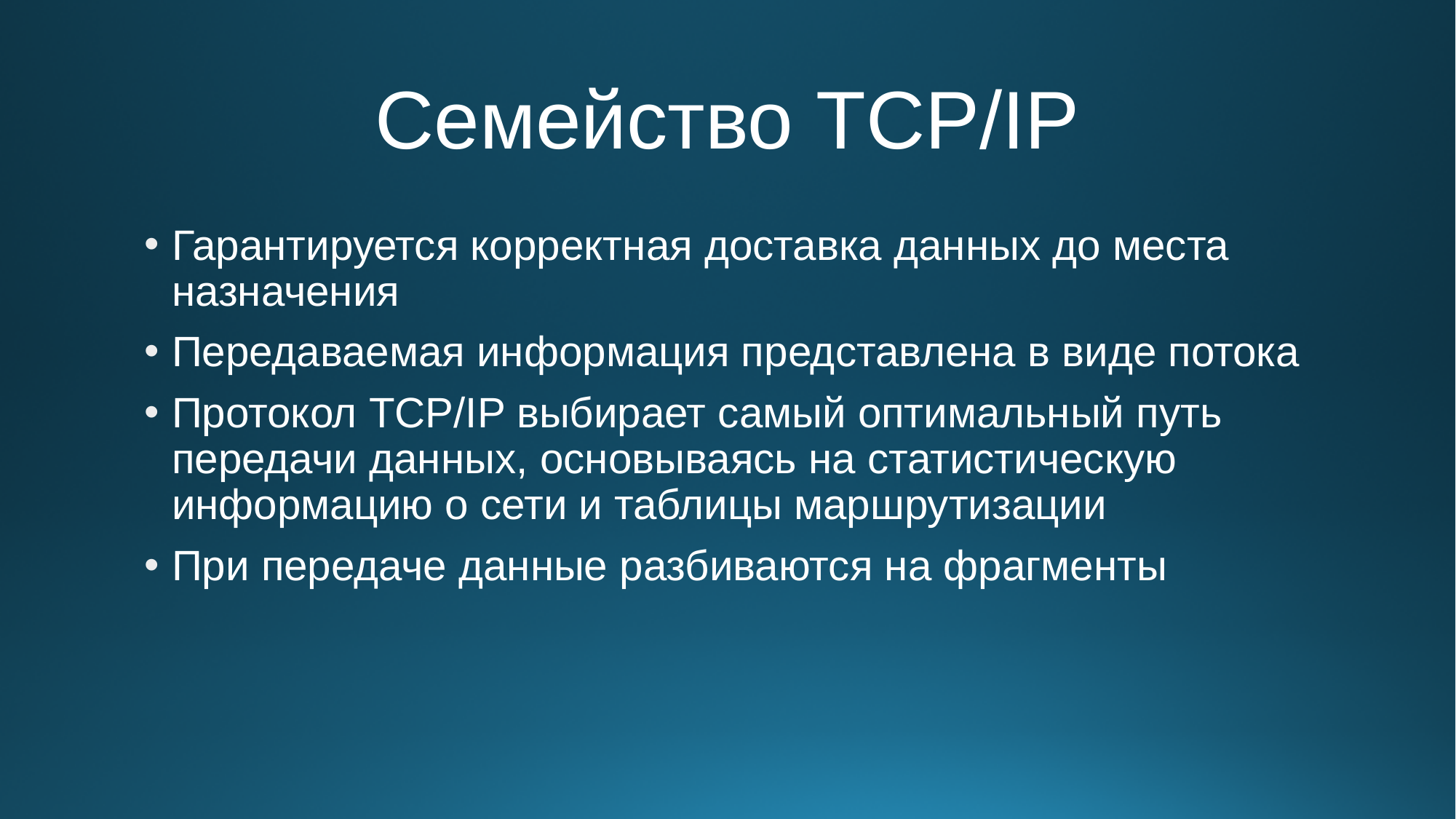

# Семейство TCP/IP
Гарантируется корректная доставка данных до места назначения
Передаваемая информация представлена в виде потока
Протокол TCP/IP выбирает самый оптимальный путь передачи данных, основываясь на статистическую информацию о сети и таблицы маршрутизации
При передаче данные разбиваются на фрагменты